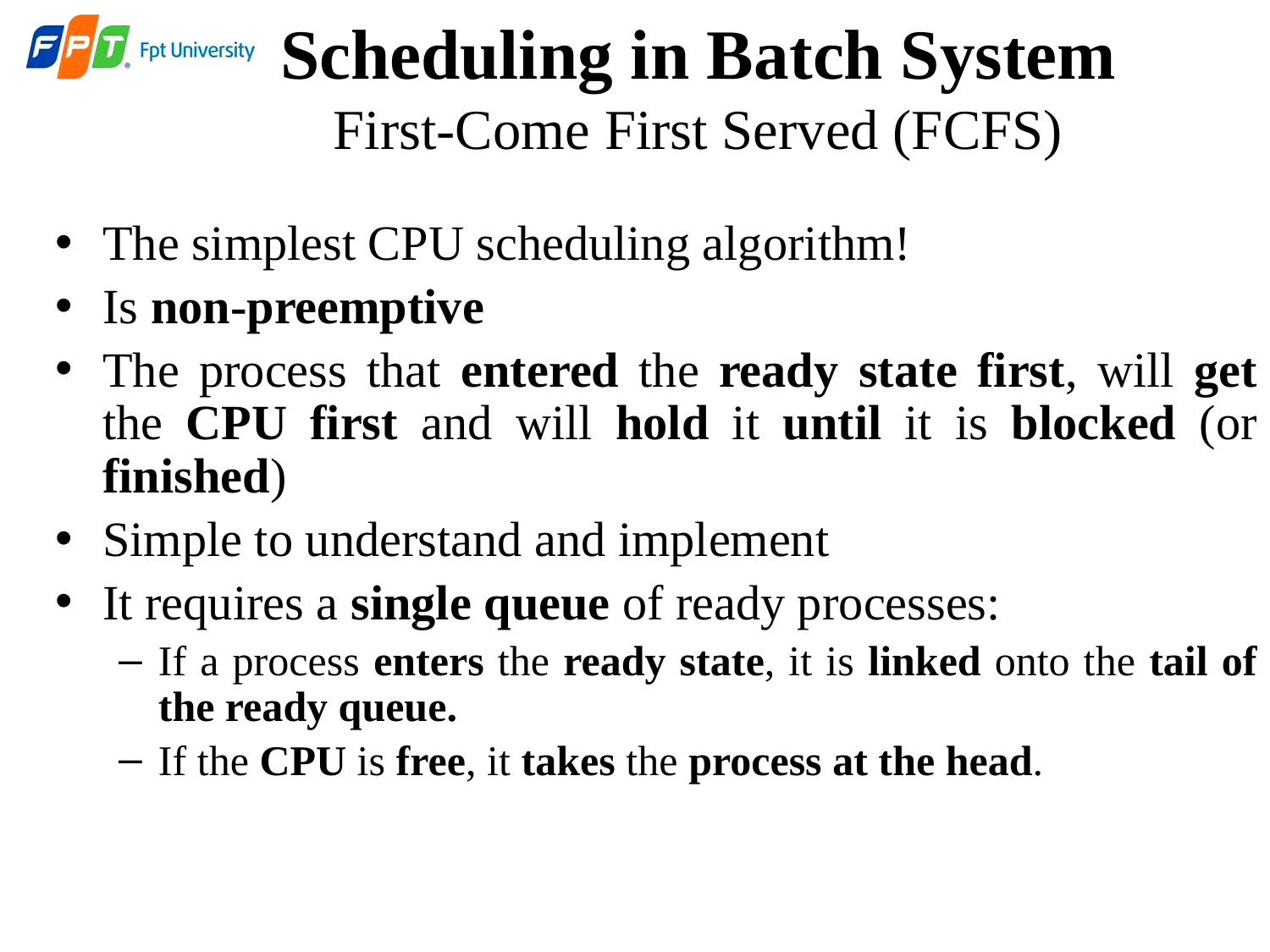

# Scheduling in Batch System First-Come First Served (FCFS)
The simplest CPU scheduling algorithm!
Is non-preemptive
The process that entered the ready state first, will get the CPU first and will hold it until it is blocked (or finished)
Simple to understand and implement
It requires a single queue of ready processes:
If a process enters the ready state, it is linked onto the tail of the ready queue.
If the CPU is free, it takes the process at the head.